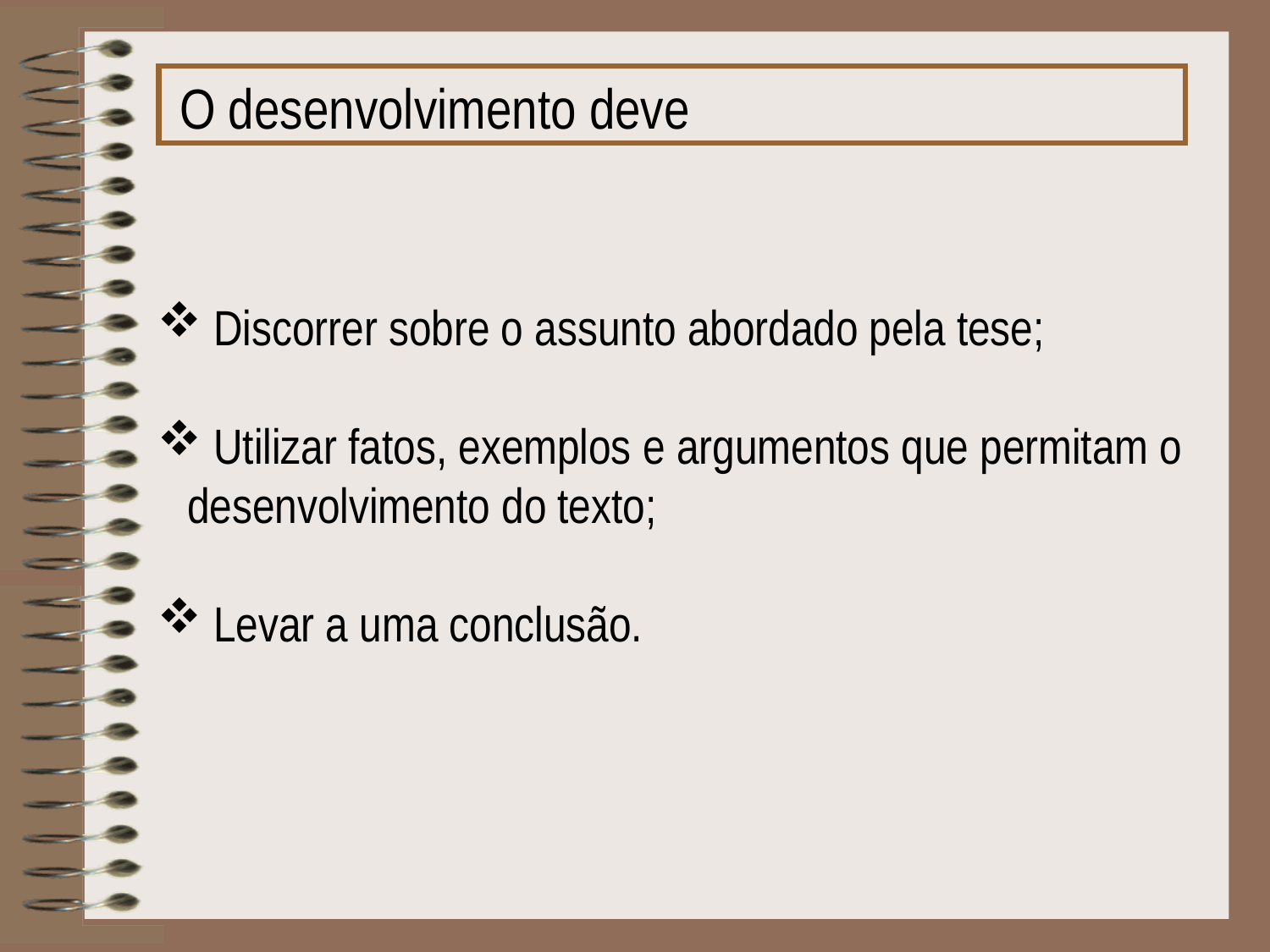

O desenvolvimento deve
 Discorrer sobre o assunto abordado pela tese;

 Utilizar fatos, exemplos e argumentos que permitam o desenvolvimento do texto;

 Levar a uma conclusão.